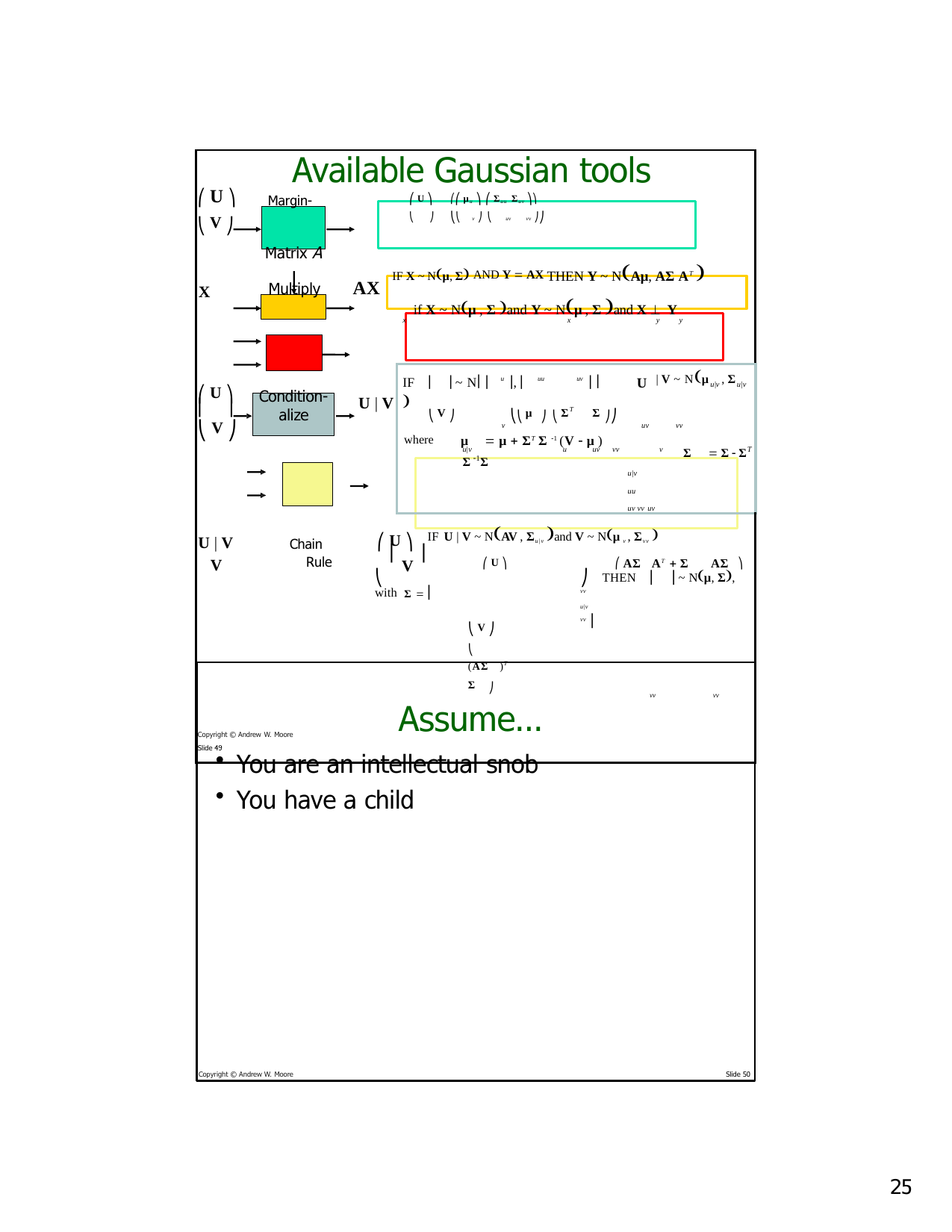

| Available Gaussian tools ⎛ U ⎞ Margin- ⎛ U ⎞ ⎛⎛ μu ⎞ ⎛ Σuu Σuv ⎞⎞ ⎜ ⎟ alize U IF ⎜ V ⎟ ~ N⎜⎜ μ ⎟, ⎜ ΣT Σ ⎟⎟ THEN U ~ N(μu , Σuu ) ⎝ V ⎠ ⎝ ⎠ ⎝⎝ v ⎠ ⎝ uv vv ⎠⎠ Matrix A IF X ~ N(μ, Σ) AND Y = AX THEN Y ~ N(Aμ, AΣ AT ) X Multiply AX if X ~ N(μ , Σ )and Y ~ N(μ , Σ )and X ⊥ Y X + X + Y then X + Y ~ N(μ x + μ y , Σ x + Σ y ) x x y y Y ⎛ U ⎞ ⎛⎛ μ ⎞ ⎛ Σ Σ ⎞⎞ THEN |  |
| --- | --- |
| ⎛ U ⎞ Condition- U | V ⎜ ⎟ alize ⎝ V ⎠ | IF ⎜ ⎟ ~ N⎜⎜ u ⎟, ⎜ uu uv ⎟⎟ | V ~ N(μu|v , Σu|v ) ⎝ V ⎠ ⎝⎝ μ ⎠ ⎝ ΣT Σ ⎠⎠ v uv vv where μ = μ + ΣT Σ −1 (V − μ ) u|v u uv vv v Σ = Σ − ΣT Σ −1Σ u|v uu uv vv uv |
| U | V Chain ⎛ U ⎞ IF U | V ~ N(AV , Σu|v )and V ~ N(μ v , Σvv ) V Rule ⎜ V ⎟ ⎛ U ⎞ ⎛ AΣ AT + Σ AΣ ⎞ ⎝ ⎠ THEN ⎜ ⎟ ~ N(μ, Σ), with Σ = ⎜ vv u|v vv ⎟ ⎝ V ⎠ ⎝ (AΣ )T Σ ⎠ vv vv Copyright © Andrew W. Moore Slide 49 |  |

U

Assume…
You are an intellectual snob
You have a child
Copyright © Andrew W. Moore
Slide 50
25